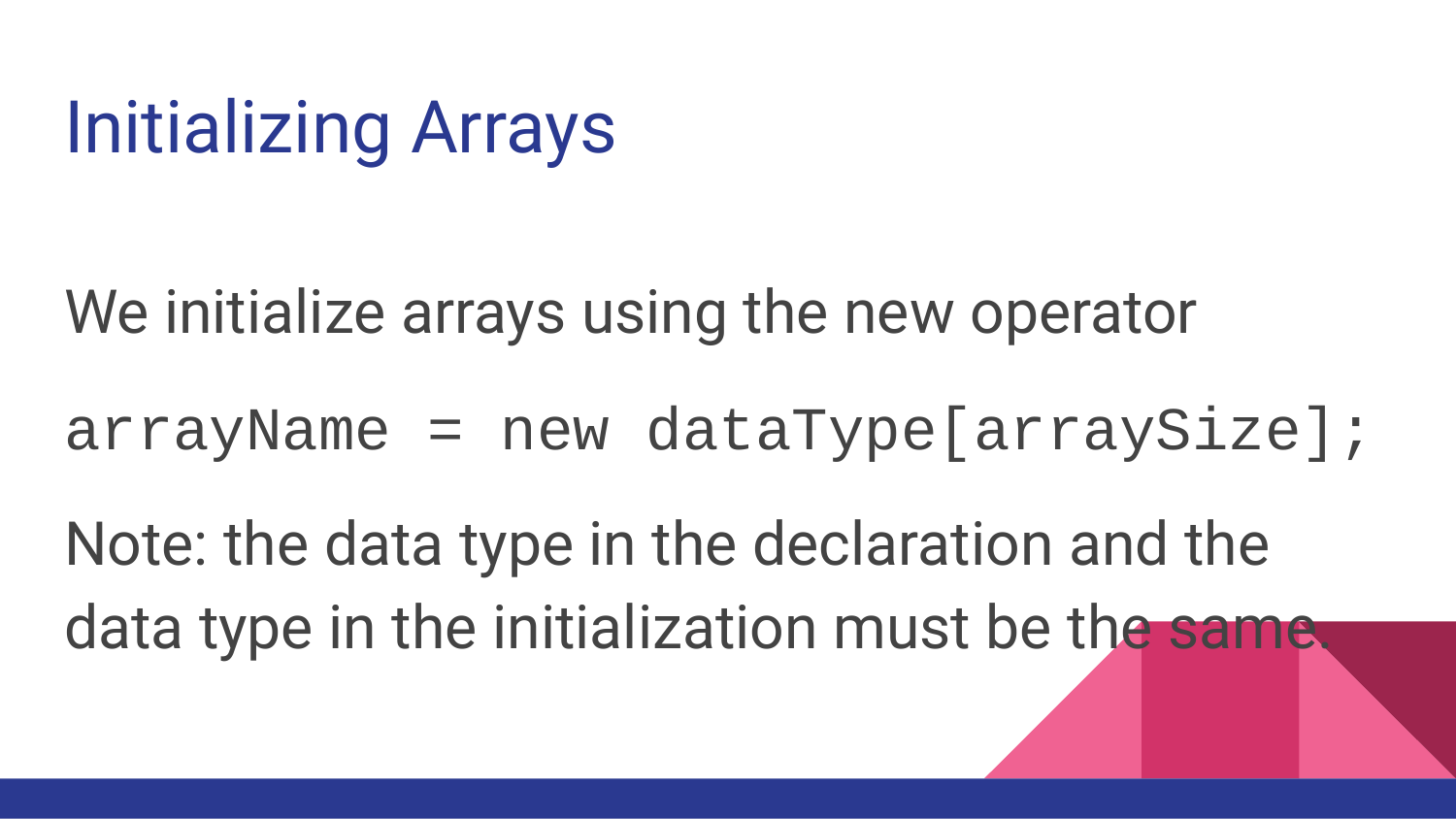

# Initializing Arrays
We initialize arrays using the new operator
arrayName = new dataType[arraySize];
Note: the data type in the declaration and the data type in the initialization must be the same.